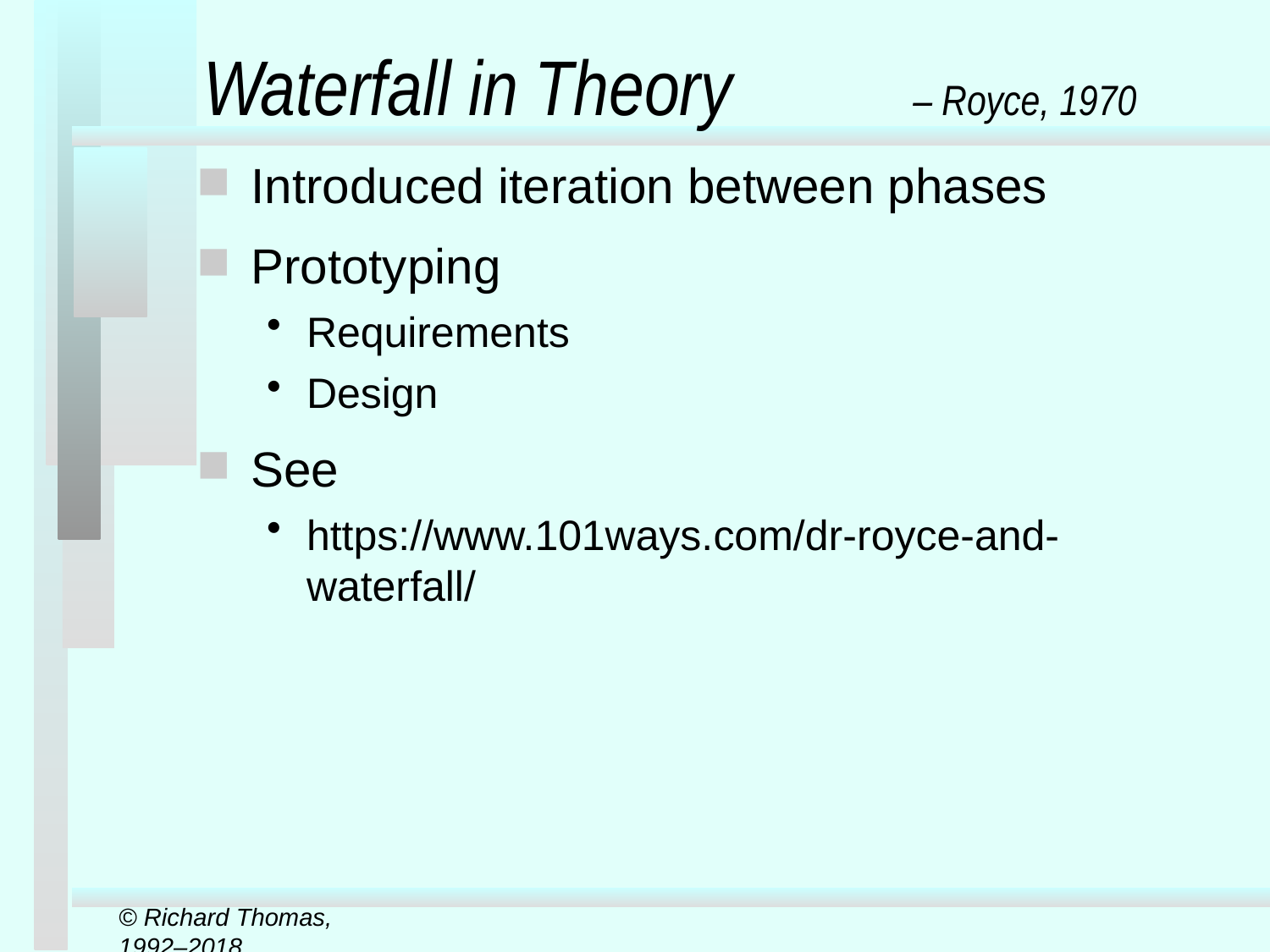

# Waterfall in Theory	– Royce, 1970
Introduced iteration between phases
Prototyping
Requirements
Design
See
https://www.101ways.com/dr-royce-and-waterfall/
© Richard Thomas, 1992–2018